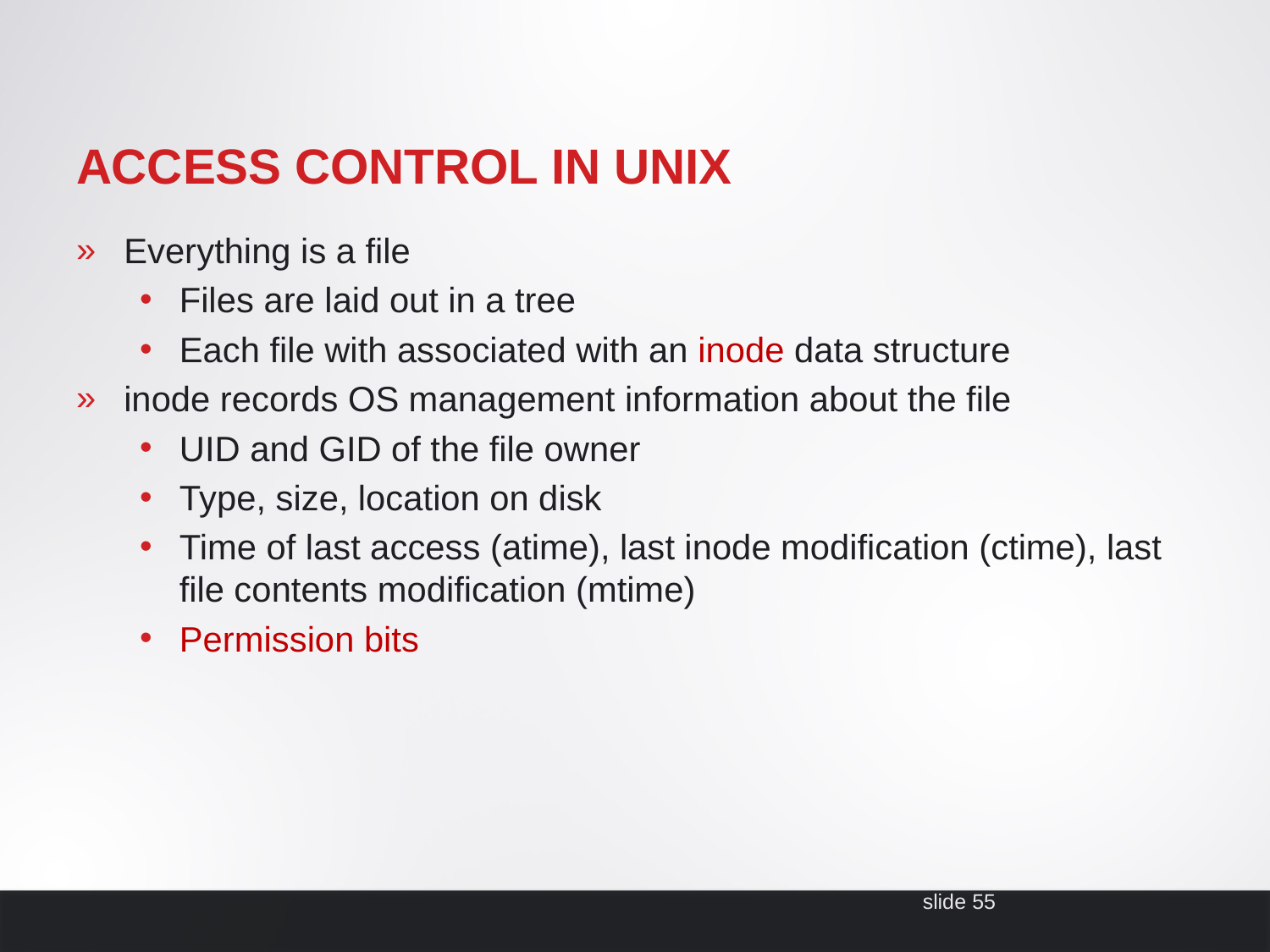

# Access Control in UNIX
Everything is a file
Files are laid out in a tree
Each file with associated with an inode data structure
inode records OS management information about the file
UID and GID of the file owner
Type, size, location on disk
Time of last access (atime), last inode modification (ctime), last file contents modification (mtime)
Permission bits
slide 55